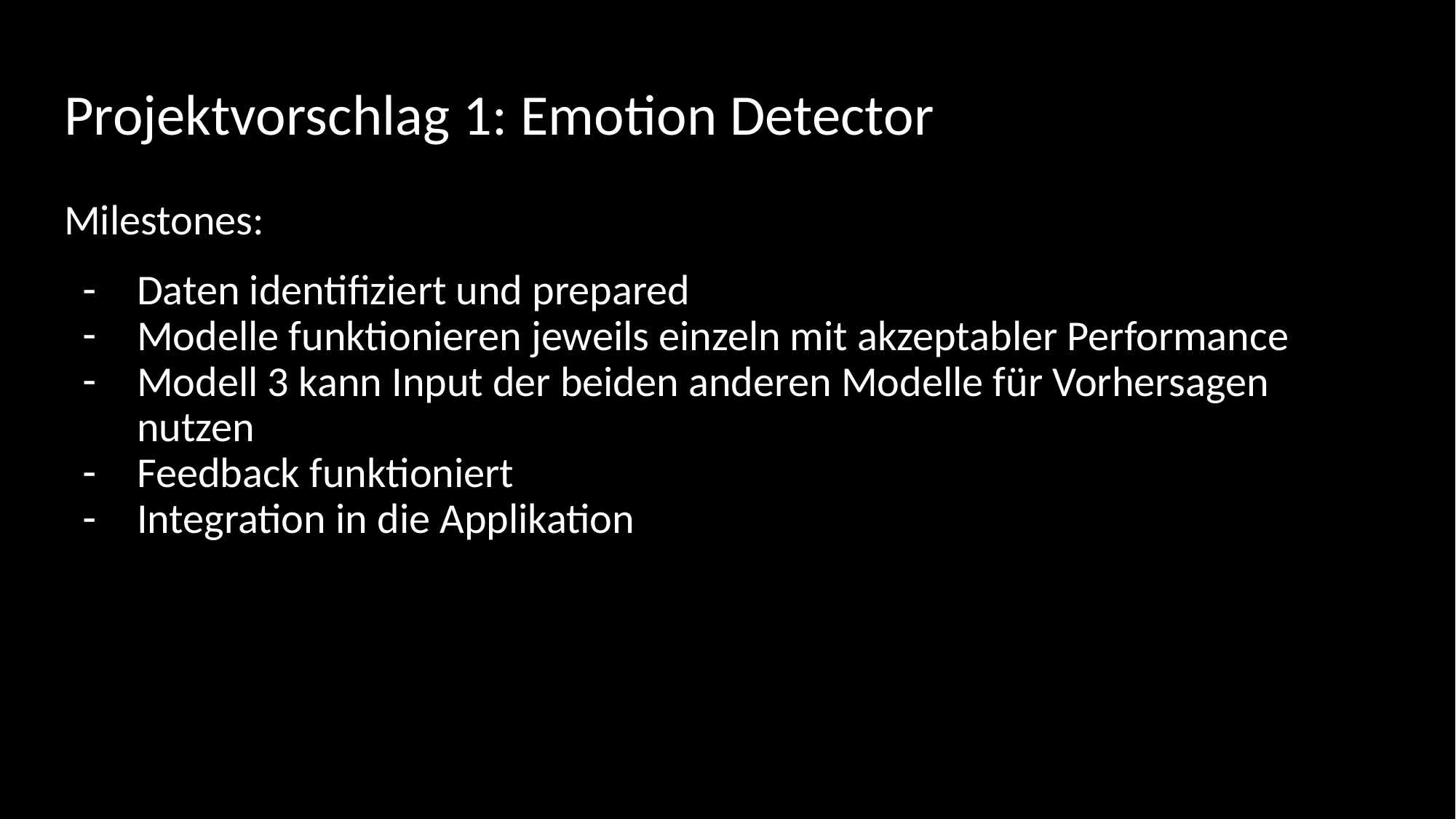

# Projektvorschlag 1: Emotion Detector
Milestones:
Daten identifiziert und prepared
Modelle funktionieren jeweils einzeln mit akzeptabler Performance
Modell 3 kann Input der beiden anderen Modelle für Vorhersagen nutzen
Feedback funktioniert
Integration in die Applikation